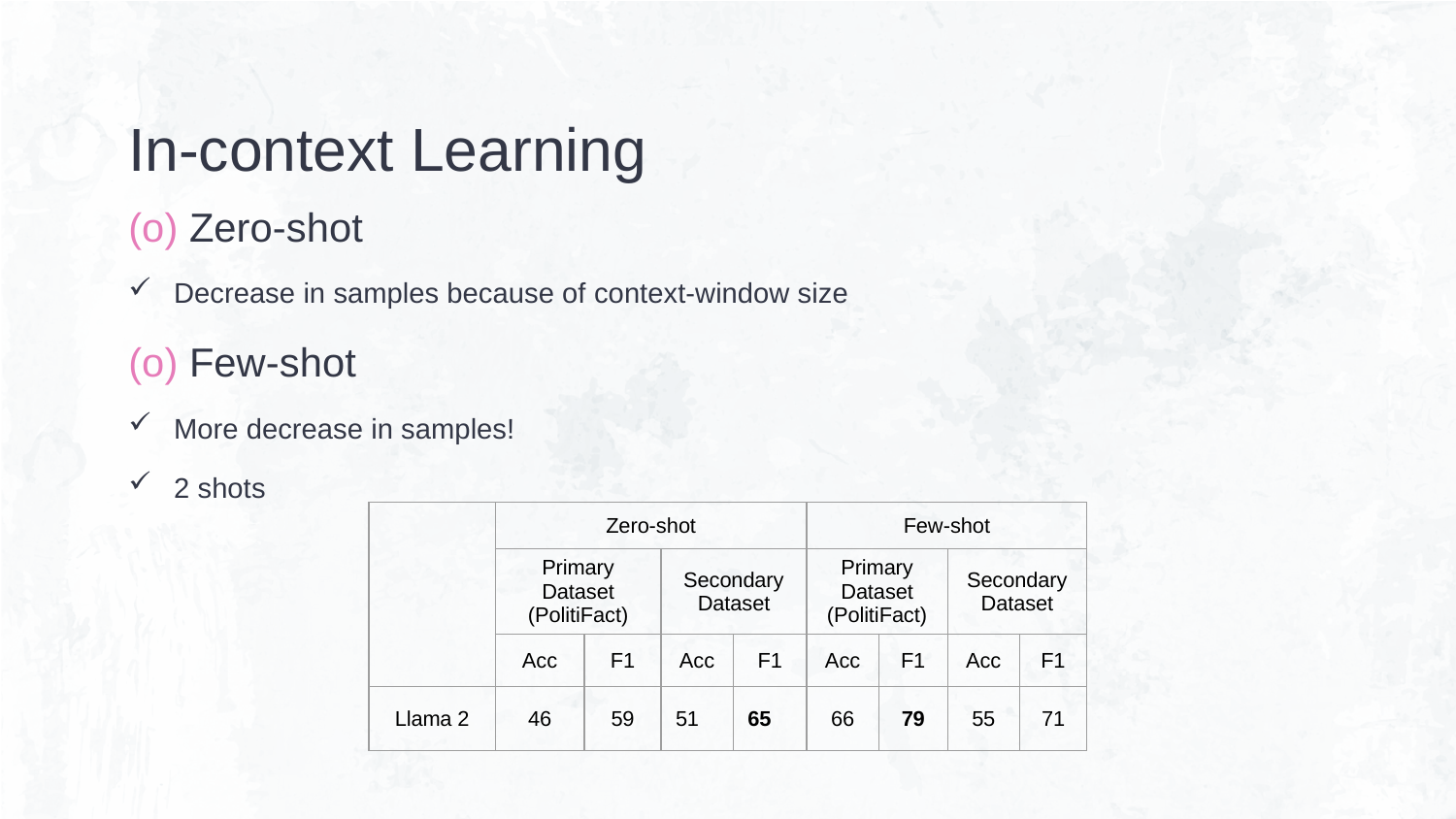

# In-context Learning
(o) Zero-shot
Decrease in samples because of context-window size
(o) Few-shot
More decrease in samples!
2 shots
|  | Zero-shot |  |  |  | Few-shot |  |  |  |
| --- | --- | --- | --- | --- | --- | --- | --- | --- |
|  | Primary Dataset (PolitiFact) |  | Secondary Dataset |  | Primary Dataset (PolitiFact) |  | Secondary Dataset |  |
|  | Acc | F1 | Acc | F1 | Acc | F1 | Acc | F1 |
| Llama 2 | 46 | 59 | 51 | 65 | 66 | 79 | 55 | 71 |